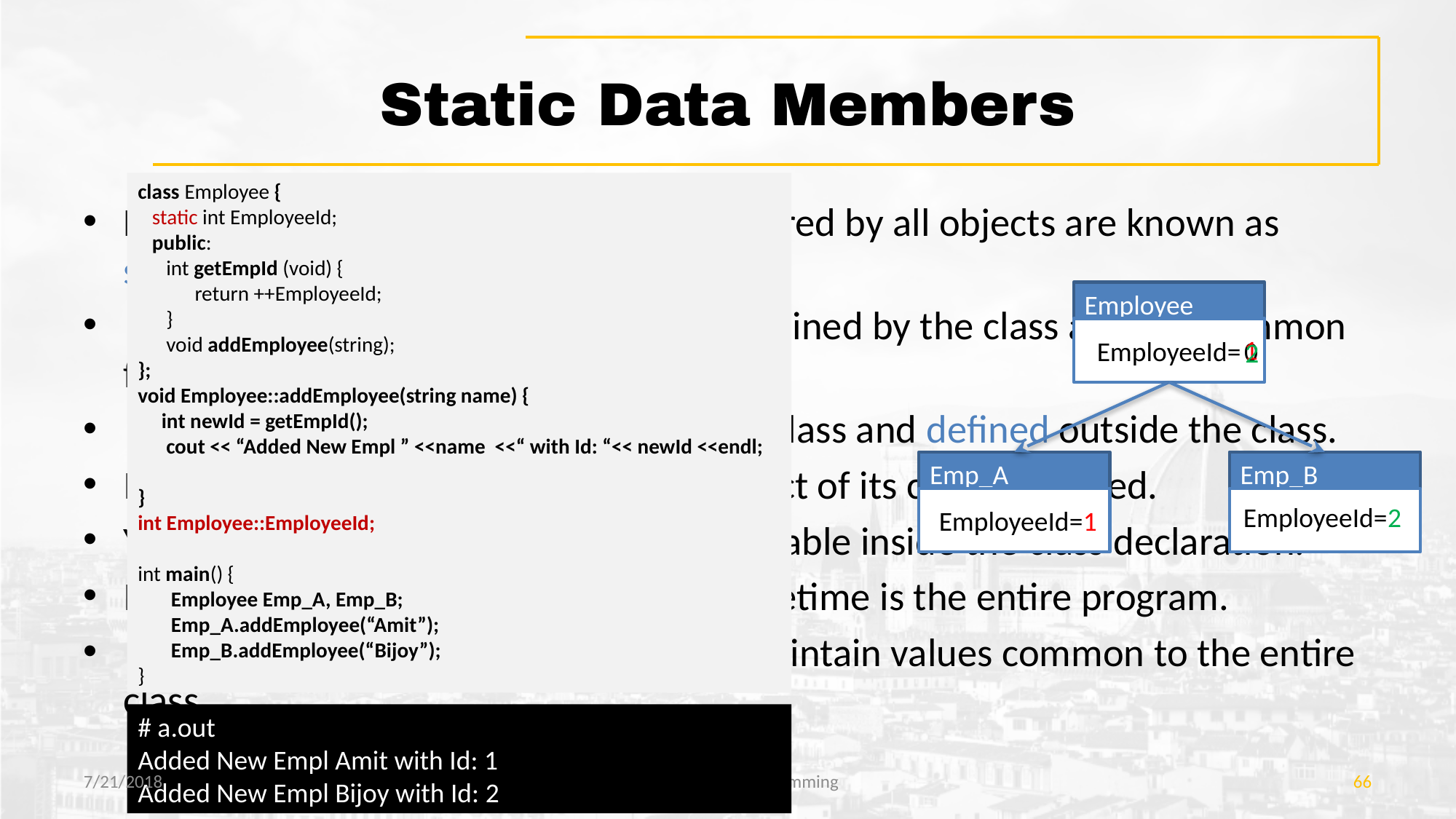

# Static Data Members
class Employee {
   static int EmployeeId;
   public:
      int getEmpId (void) {
            return ++EmployeeId;
      }
      void addEmployee(string);
};
void Employee::addEmployee(string name) {
     int newId = getEmpId();
      cout << “Added New Empl ” <<name  <<“ with Id: “<< newId <<endl;

}
int Employee::EmployeeId;

int main() {
       Employee Emp_A, Emp_B;
       Emp_A.addEmployee(“Amit”);
       Emp_B.addEmployee(“Bijoy”);
}
Data members of the class which are shared by all objects are known as static data members.
 Only one copy of static variable is maintained by the class and it is common for all objects.
 Static members are declared inside the class and defined outside the class.
It is initialized to zero when the first object of its class is created.
You cannot initialize a static member variable inside the class declaration.
It is visible only within the class but its lifetime is the entire program.
 Static members are generally used to maintain values common to the entire class.

Employee
EmployeeId=
1
0
2
Emp_A

Emp_B

EmployeeId=2
EmployeeId=1
# a.out
Added New Empl Amit with Id: 1
Added New Empl Bijoy with Id: 2
7/21/2018
Object Oriented Programming
66